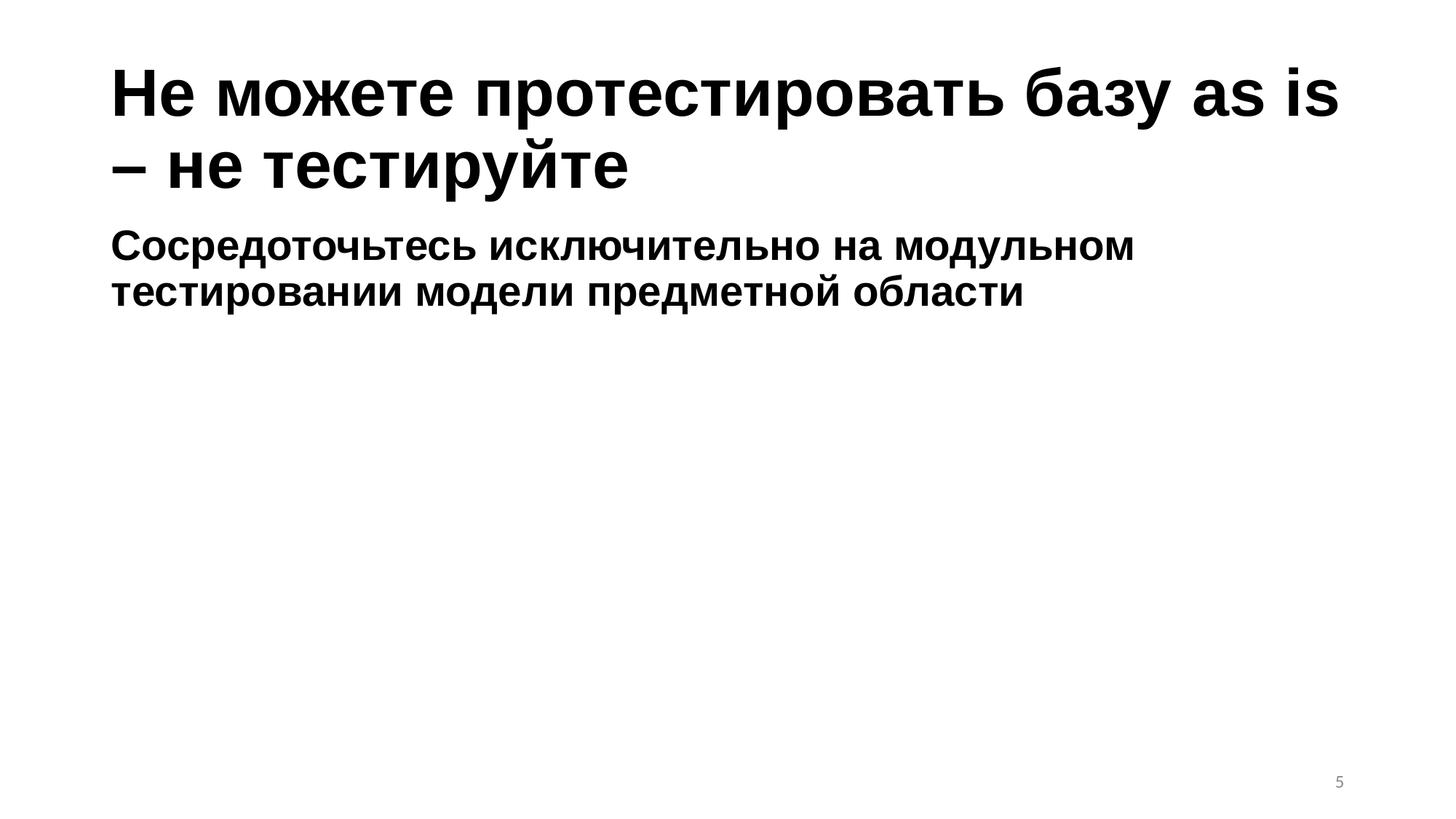

# Не можете протестировать базу as is – не тестируйте
Сосредоточьтесь исключительно на модульном тестировании модели предметной области
5